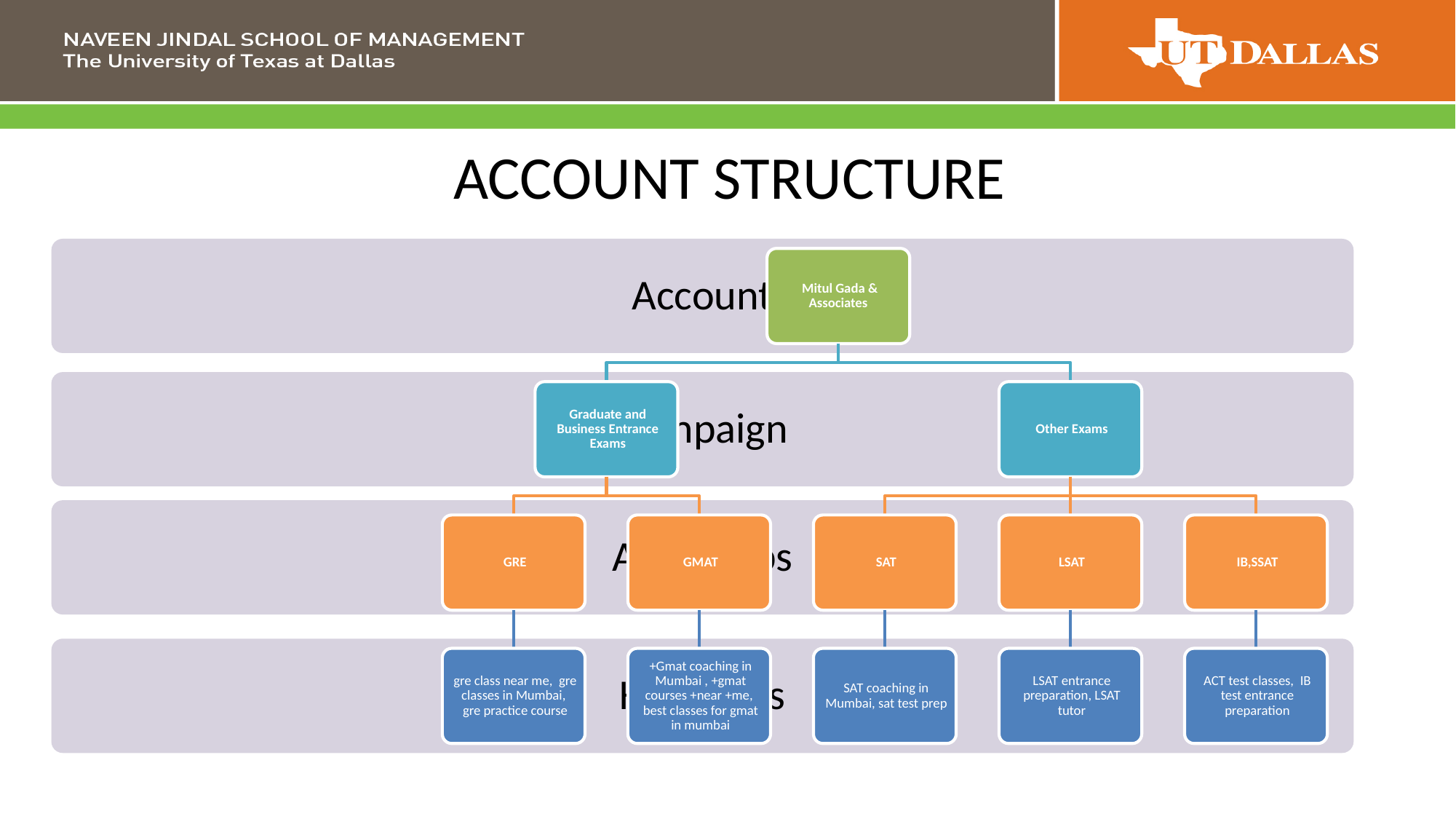

# ACCOUNT STRUCTURE
Keywords
Ad Groups
Campaign
Account
Mitul Gada & Associates
Graduate and Business Entrance Exams
GRE
gre class near me,  gre classes in Mumbai,  gre practice course
GMAT
+Gmat coaching in Mumbai , +gmat courses +near +me,  best classes for gmat in mumbai
Other Exams
SAT
SAT coaching in Mumbai, sat test prep
LSAT
LSAT entrance preparation, LSAT tutor
IB,SSAT
ACT test classes,  IB test entrance preparation